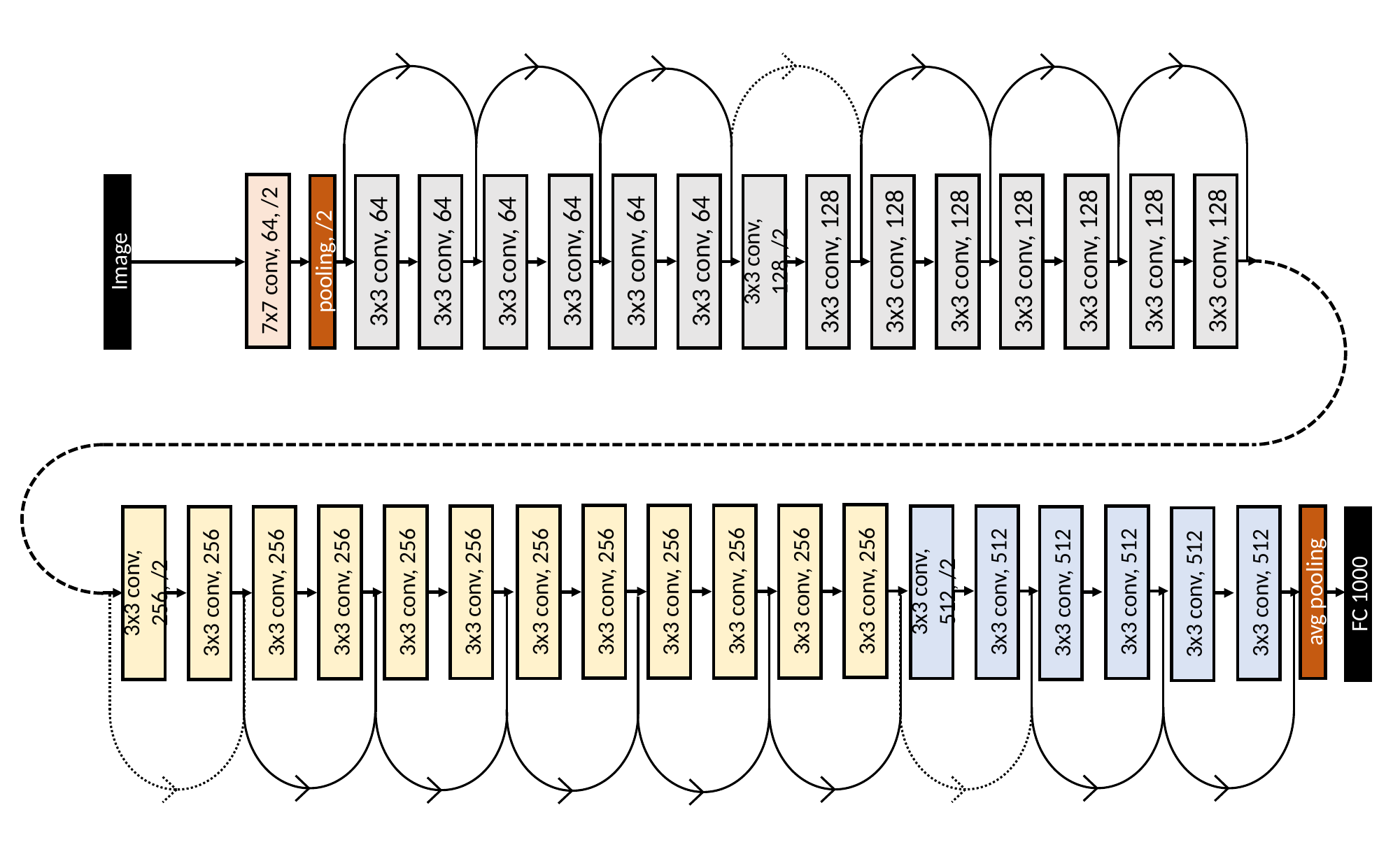

7x7 conv, 64, /2
3x3 conv, 128
3x3 conv, 128
3x3 conv, 64
3x3 conv, 64
3x3 conv, 128
3x3 conv, 128
3x3 conv, 64
3x3 conv, 128
Image
pooling, /2
3x3 conv, 64
3x3 conv, 64
3x3 conv, 128
3x3 conv, 128
3x3 conv, 64
3x3 conv, 128, /2

3x3 conv, 256
3x3 conv, 256
3x3 conv, 256
3x3 conv, 256
3x3 conv, 256
3x3 conv, 256
3x3 conv, 256
3x3 conv, 512, /2
3x3 conv, 512
3x3 conv, 512
avg pooling
3x3 conv, 256
3x3 conv, 256
3x3 conv, 256
3x3 conv, 256, /2
3x3 conv, 256
3x3 conv, 512
3x3 conv, 512
3x3 conv, 512
FC 1000